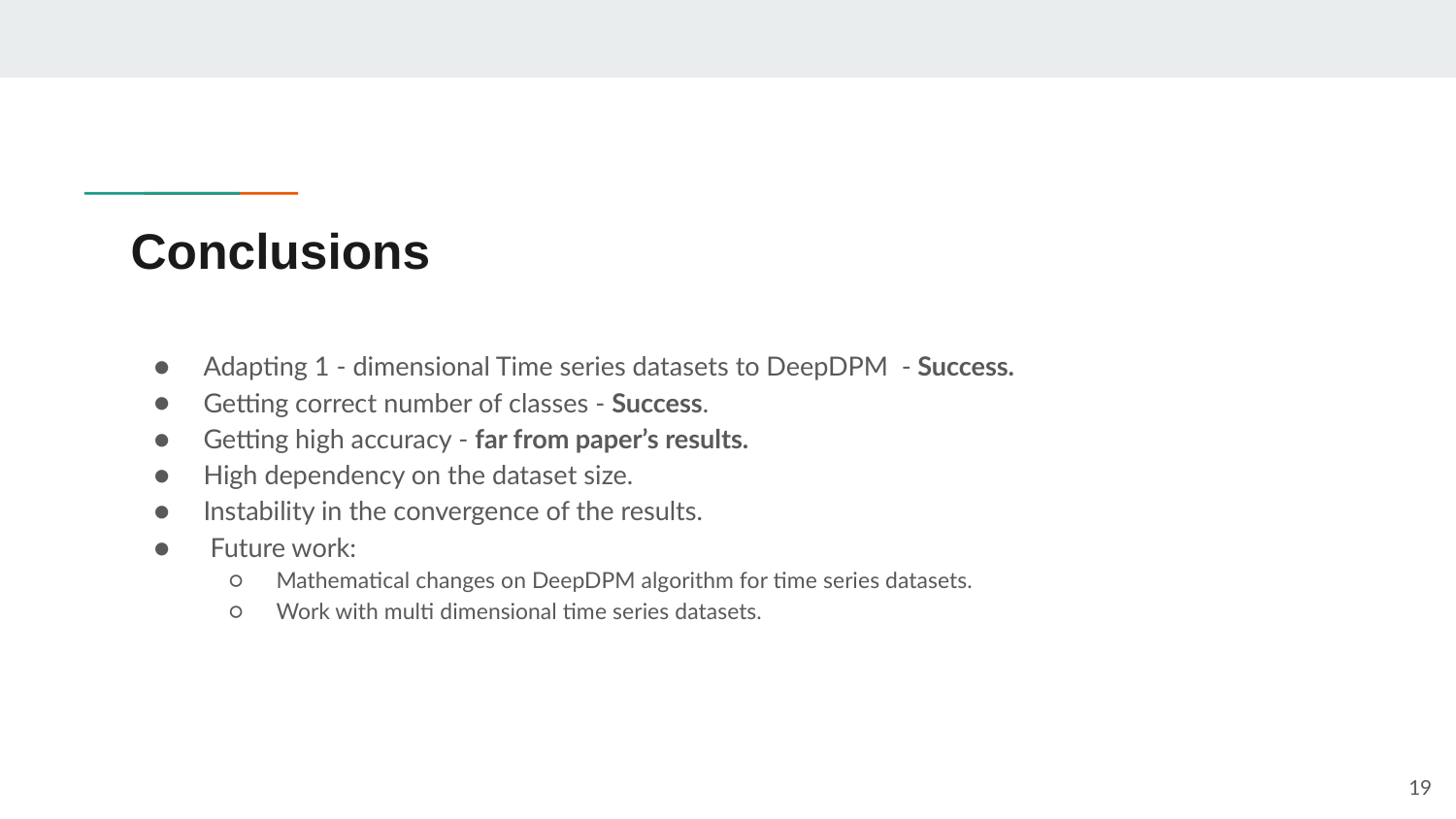

# Conclusions
Adapting 1 - dimensional Time series datasets to DeepDPM  - Success.
Getting correct number of classes - Success.
Getting high accuracy - far from paper’s results.
High dependency on the dataset size.
Instability in the convergence of the results.
 Future work:
Mathematical changes on DeepDPM algorithm for time series datasets.
Work with multi dimensional time series datasets.
19